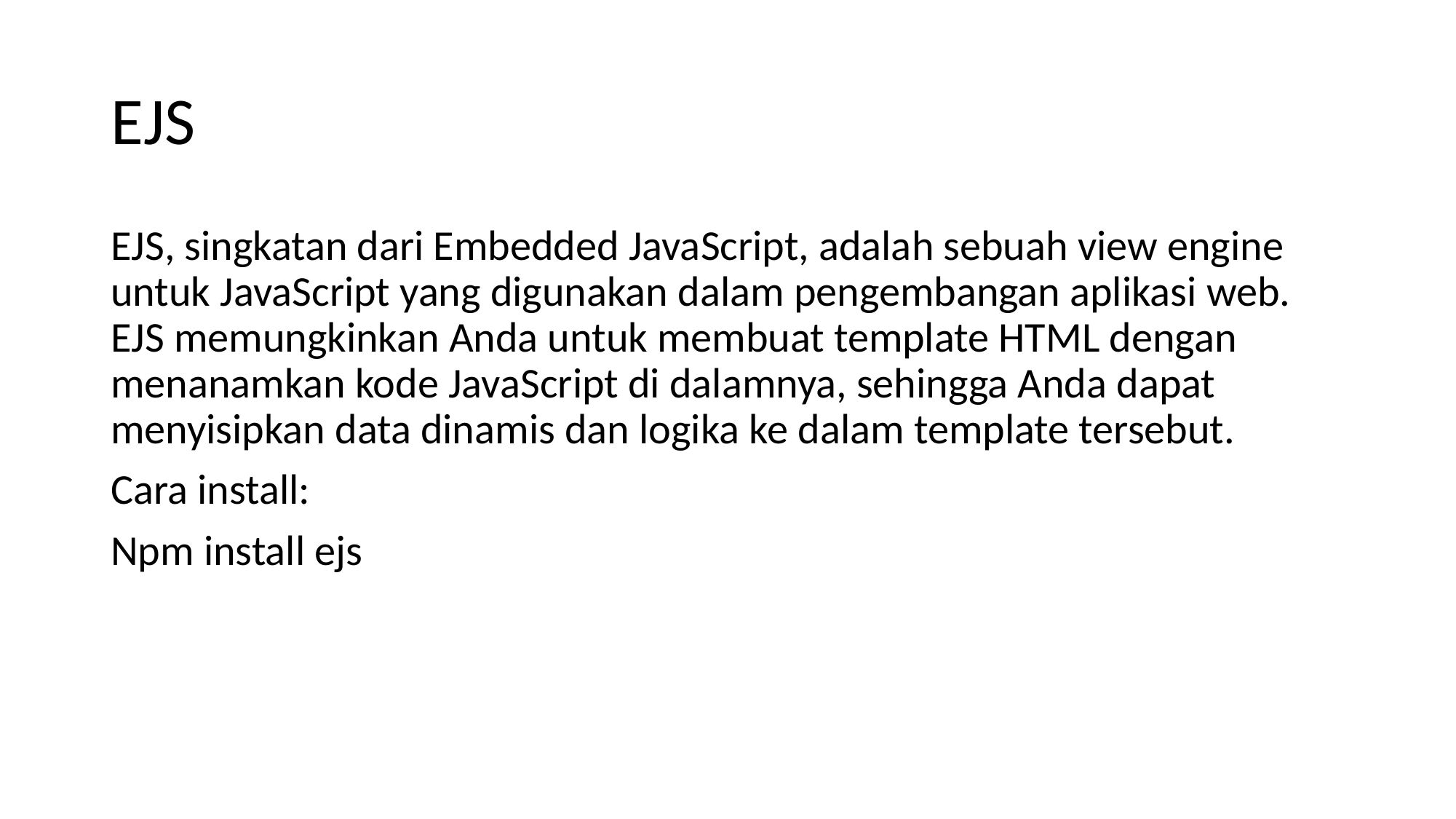

# EJS
EJS, singkatan dari Embedded JavaScript, adalah sebuah view engine untuk JavaScript yang digunakan dalam pengembangan aplikasi web. EJS memungkinkan Anda untuk membuat template HTML dengan menanamkan kode JavaScript di dalamnya, sehingga Anda dapat menyisipkan data dinamis dan logika ke dalam template tersebut.
Cara install:
Npm install ejs